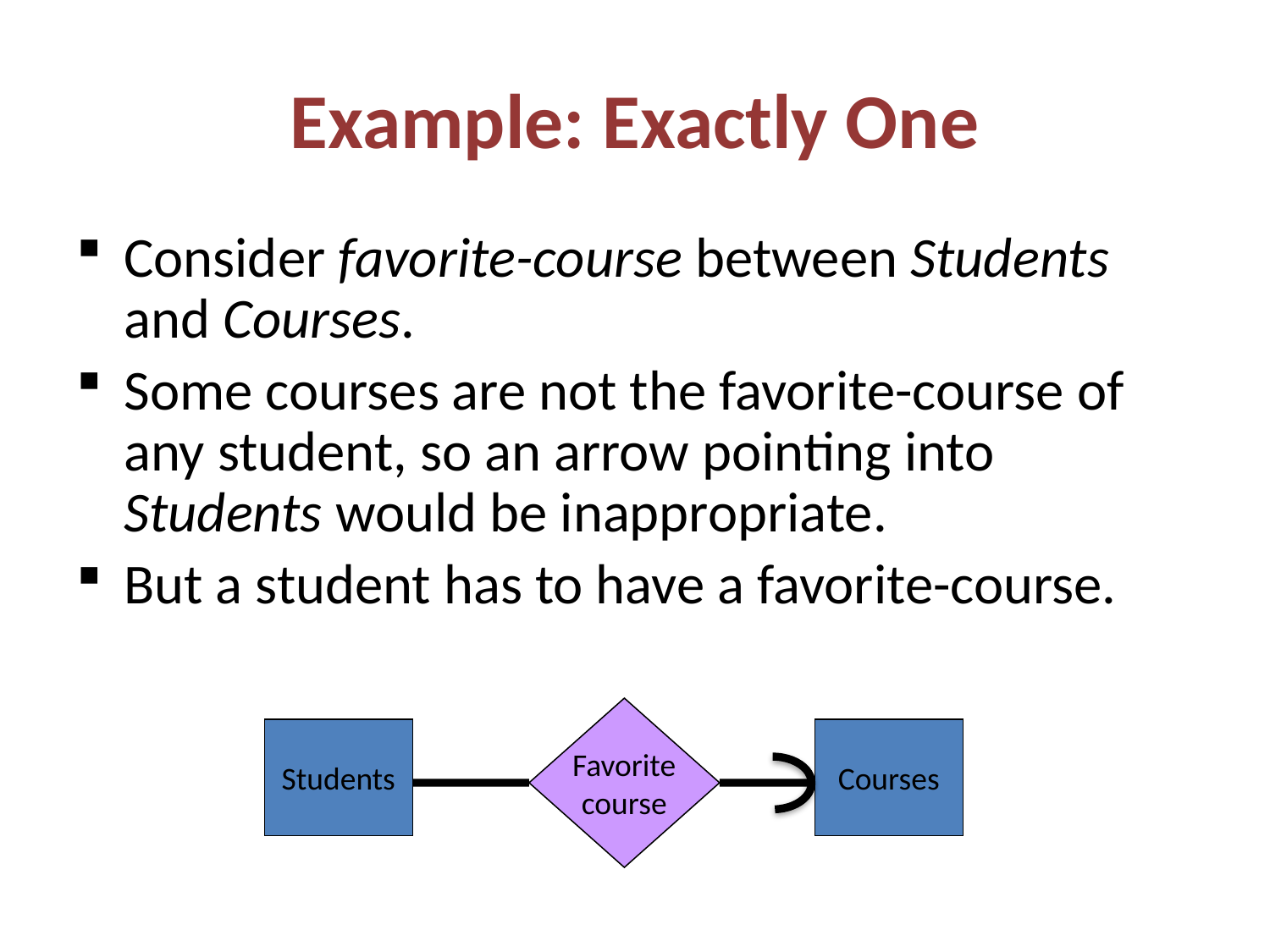

# Example: Exactly One
Consider favorite-course between Students and Courses.
Some courses are not the favorite-course of any student, so an arrow pointing into Students would be inappropriate.
But a student has to have a favorite-course.
Favorite
course
Students
Courses